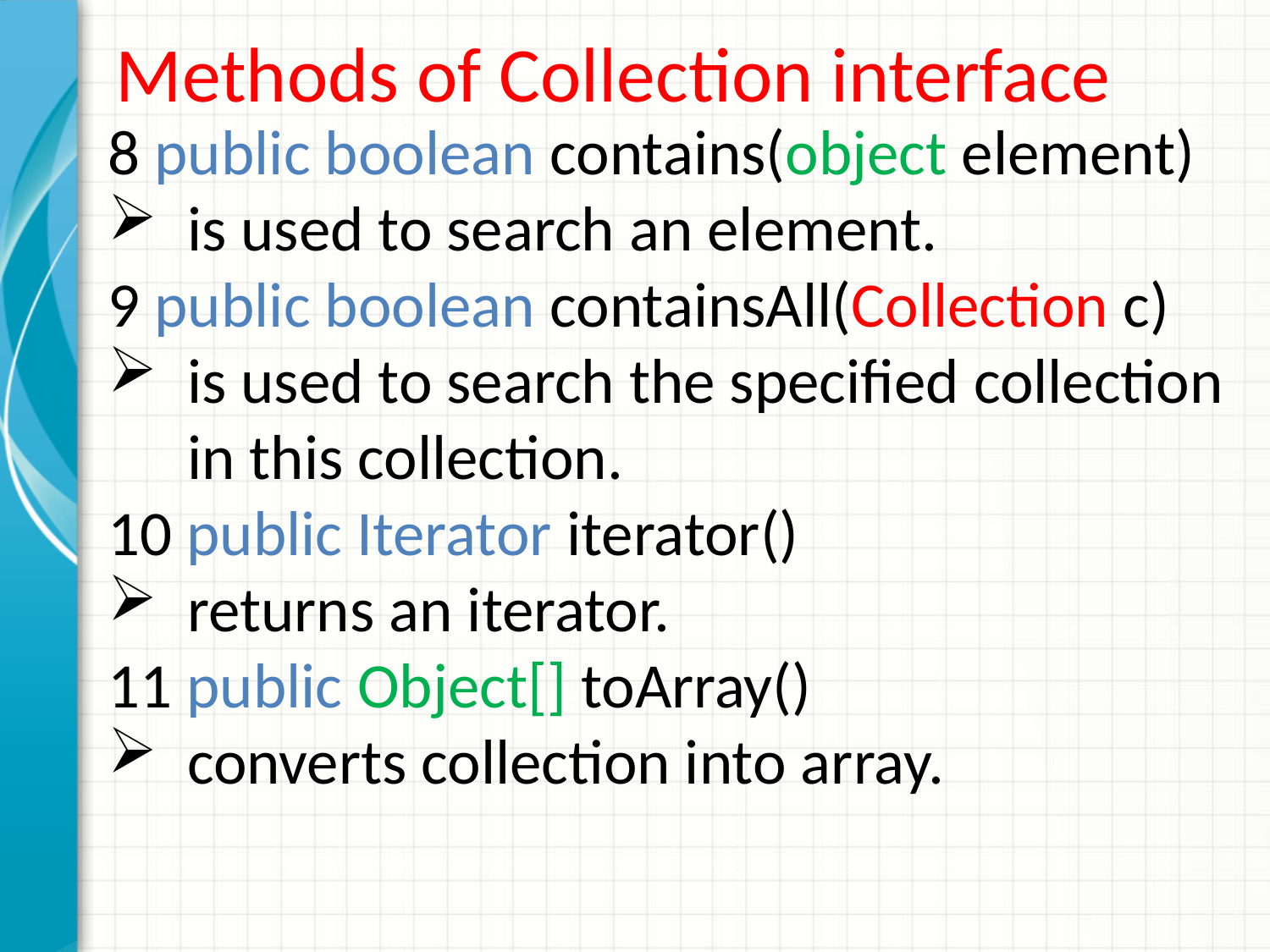

# Methods of Collection interface
8 public boolean contains(object element)
is used to search an element.
9 public boolean containsAll(Collection c)
is used to search the specified collection in this collection.
10 public Iterator iterator()
returns an iterator.
11 public Object[] toArray()
converts collection into array.